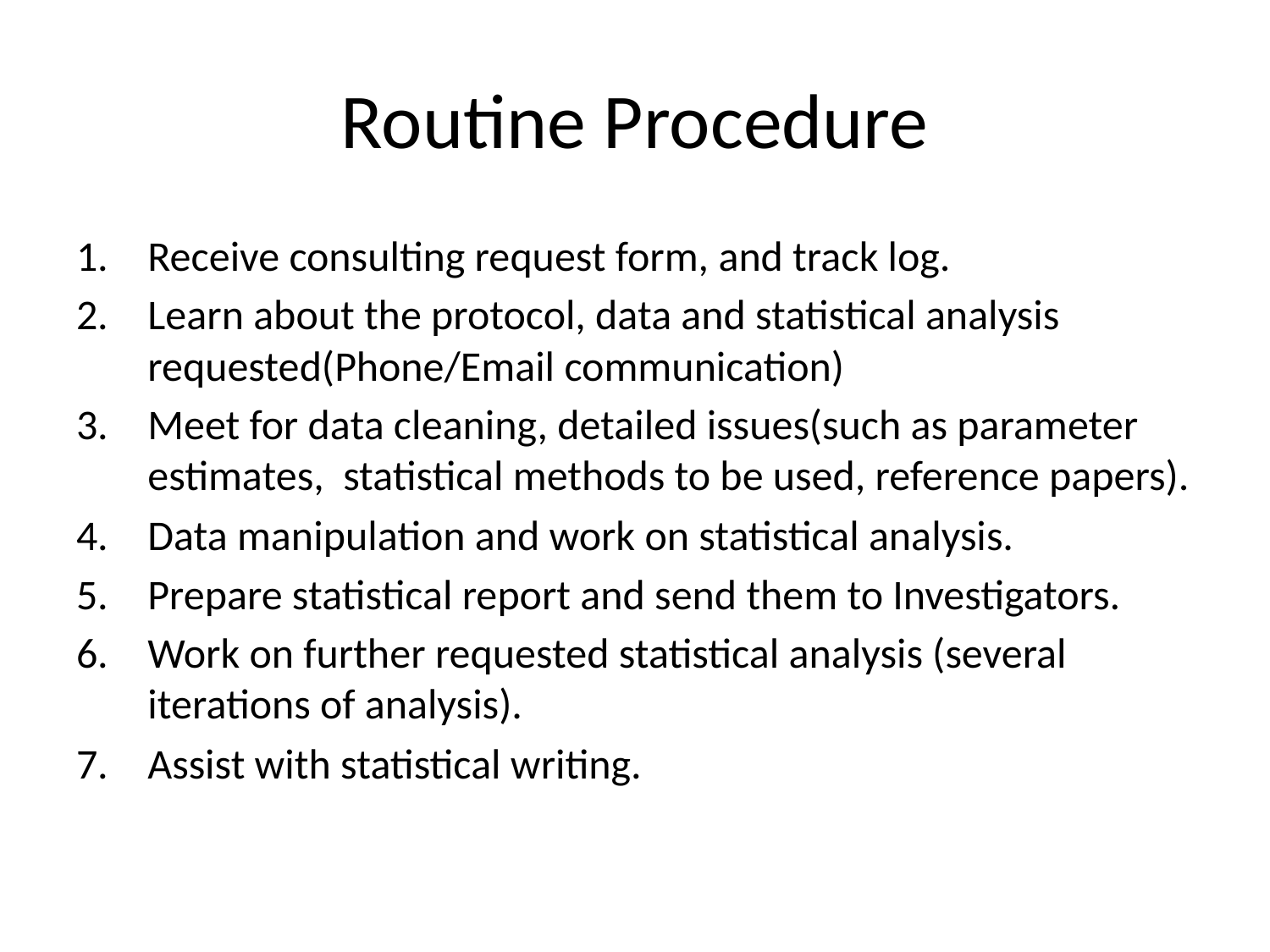

# Routine Procedure
Receive consulting request form, and track log.
Learn about the protocol, data and statistical analysis requested(Phone/Email communication)
Meet for data cleaning, detailed issues(such as parameter estimates,  statistical methods to be used, reference papers).
Data manipulation and work on statistical analysis.
Prepare statistical report and send them to Investigators.
Work on further requested statistical analysis (several iterations of analysis).
Assist with statistical writing.